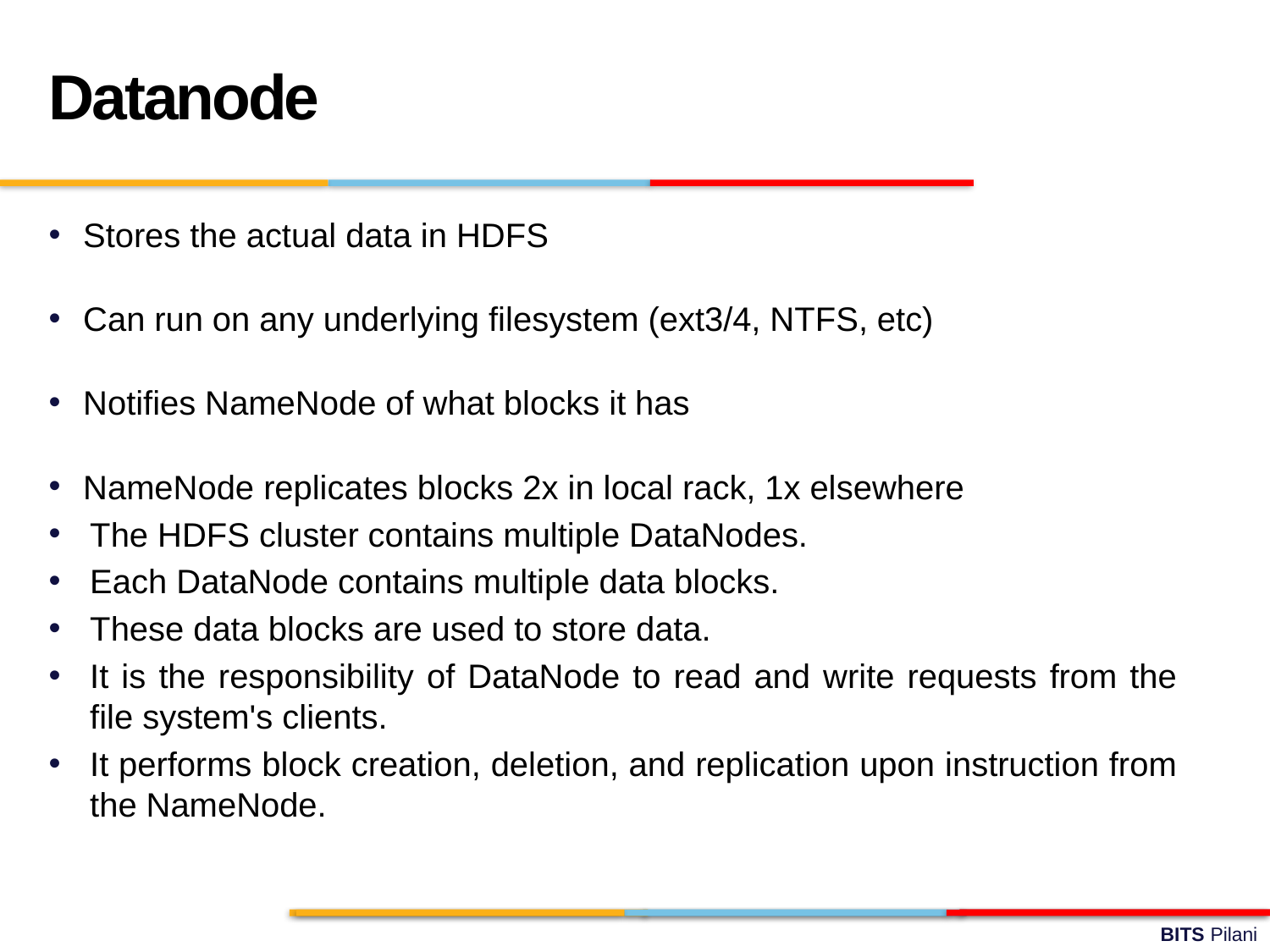

Datanode
Stores the actual data in HDFS

Can run on any underlying filesystem (ext3/4, NTFS, etc)

Notifies NameNode of what blocks it has

NameNode replicates blocks 2x in local rack, 1x elsewhere
The HDFS cluster contains multiple DataNodes.
Each DataNode contains multiple data blocks.
These data blocks are used to store data.
It is the responsibility of DataNode to read and write requests from the file system's clients.
It performs block creation, deletion, and replication upon instruction from the NameNode.